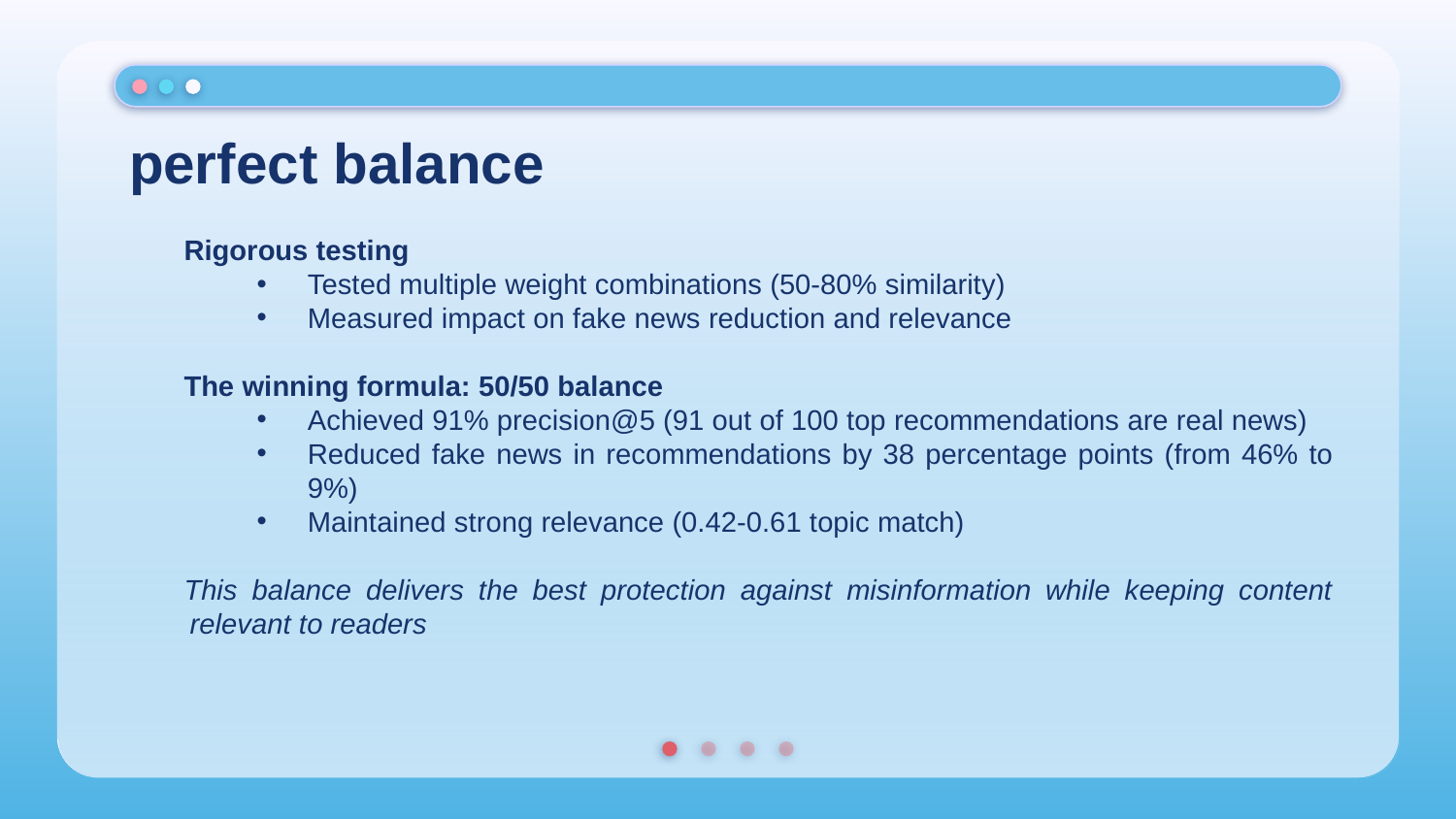

# perfect balance
Rigorous testing
Tested multiple weight combinations (50-80% similarity)
Measured impact on fake news reduction and relevance

The winning formula: 50/50 balance
Achieved 91% precision@5 (91 out of 100 top recommendations are real news)
Reduced fake news in recommendations by 38 percentage points (from 46% to 9%)
Maintained strong relevance (0.42-0.61 topic match)

This balance delivers the best protection against misinformation while keeping content relevant to readers